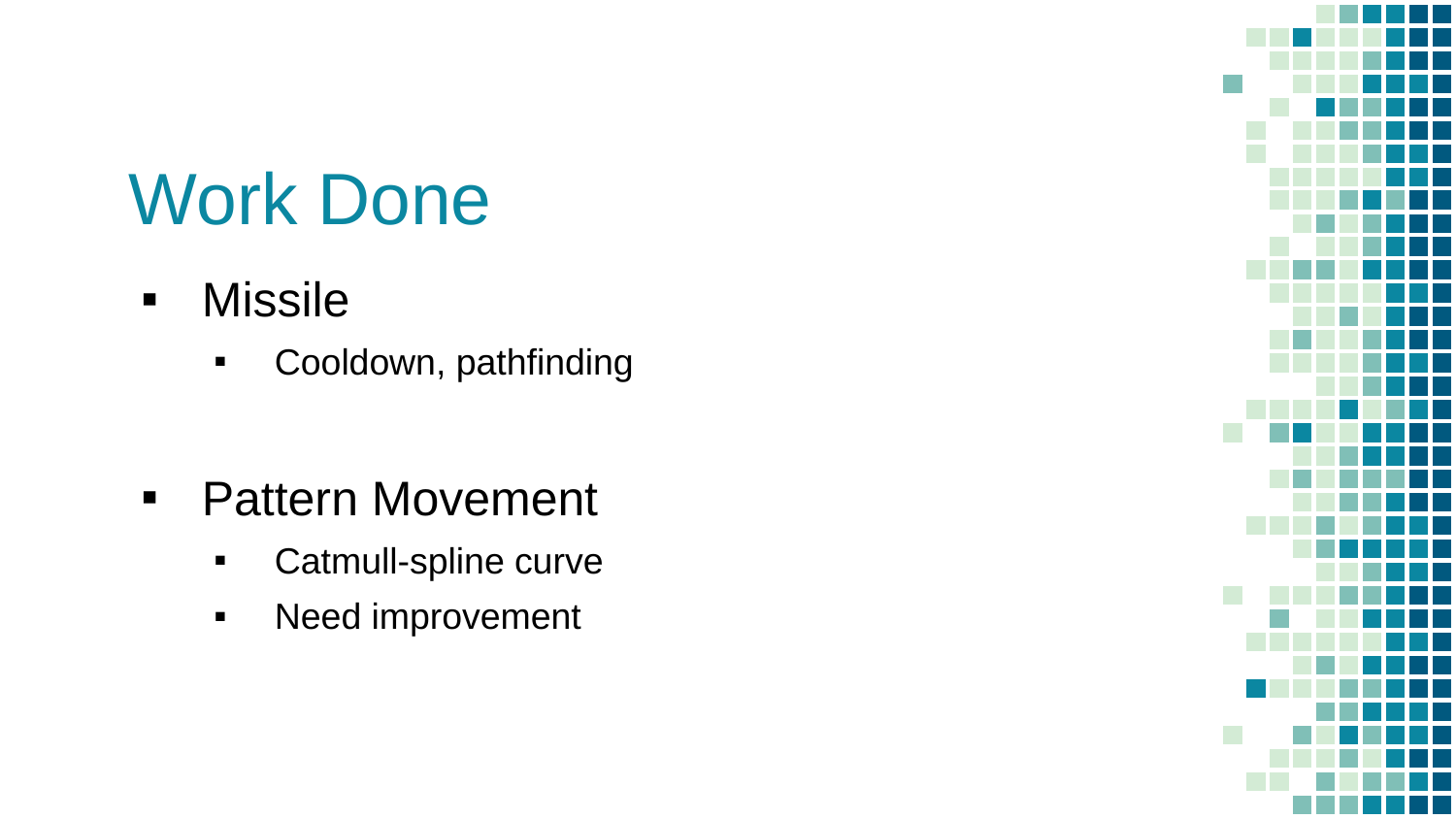

# Work Done
Missile
Cooldown, pathfinding

Pattern Movement
Catmull-spline curve
Need improvement